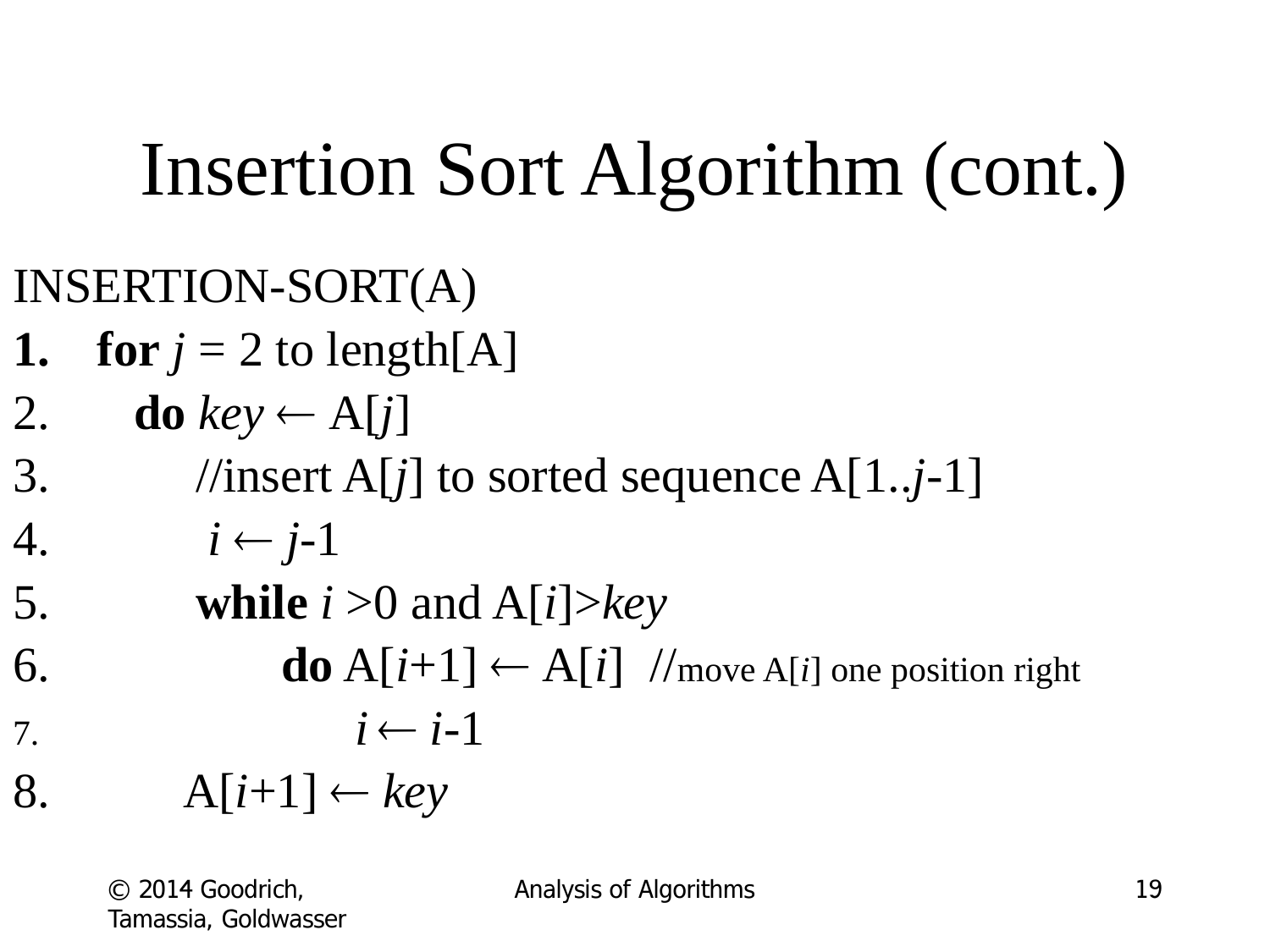

# Insertion Sort Algorithm (cont.)
INSERTION-SORT(A)
for j = 2 to length[A]
   do key ← A[j]
        //insert A[j] to sorted sequence A[1..j-1]
         i ← j-1
        while i >0 and A[i]>key
               do A[i+1] ← A[i]  //move A[i] one position right
                             i ← i-1
       A[i+1] ← key
© 2014 Goodrich, Tamassia, Goldwasser
Analysis of Algorithms
19